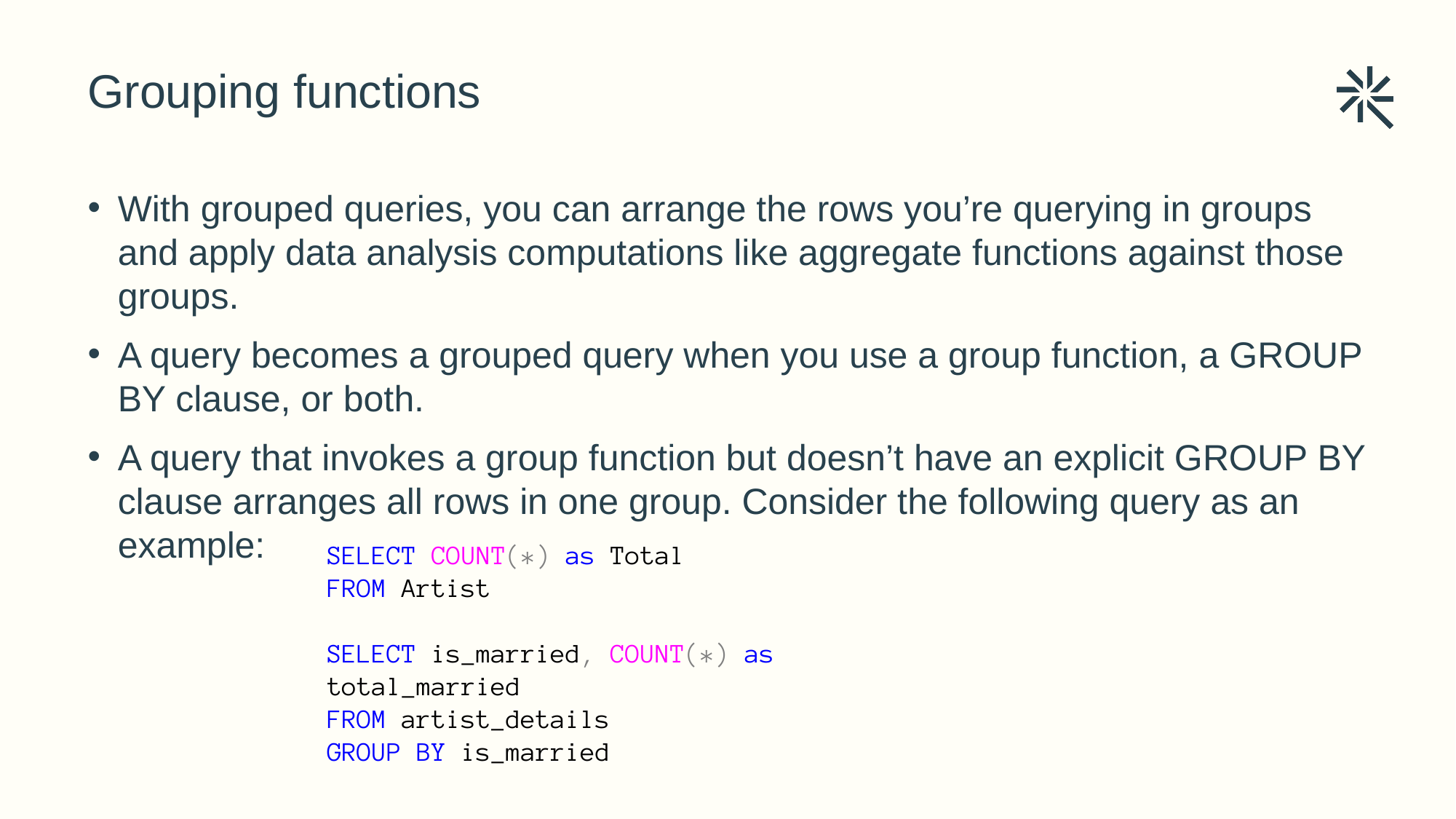

Grouping functions
# With grouped queries, you can arrange the rows you’re querying in groups and apply data analysis computations like aggregate functions against those groups.
A query becomes a grouped query when you use a group function, a GROUP BY clause, or both.
A query that invokes a group function but doesn’t have an explicit GROUP BY clause arranges all rows in one group. Consider the following query as an example:
SELECT COUNT(*) as Total
FROM Artist

SELECT is_married, COUNT(*) as total_married
FROM artist_details
GROUP BY is_married